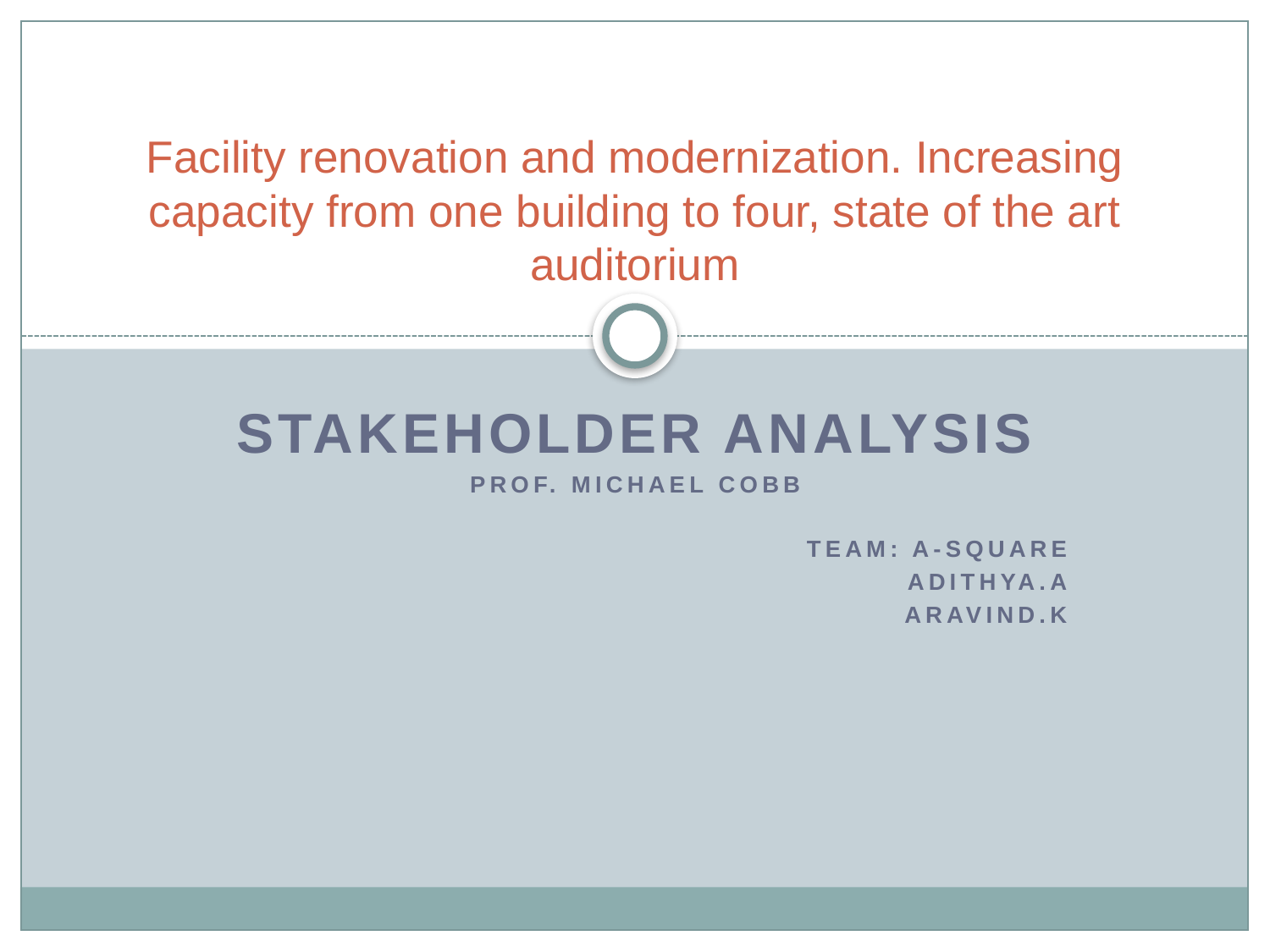

# Facility renovation and modernization. Increasing capacity from one building to four, state of the art auditorium
Stakeholder Analysis
PROF. MICHAEL COBB

                    TEAM: A-SQUARE
ADITHYA.A
ARAVIND.K